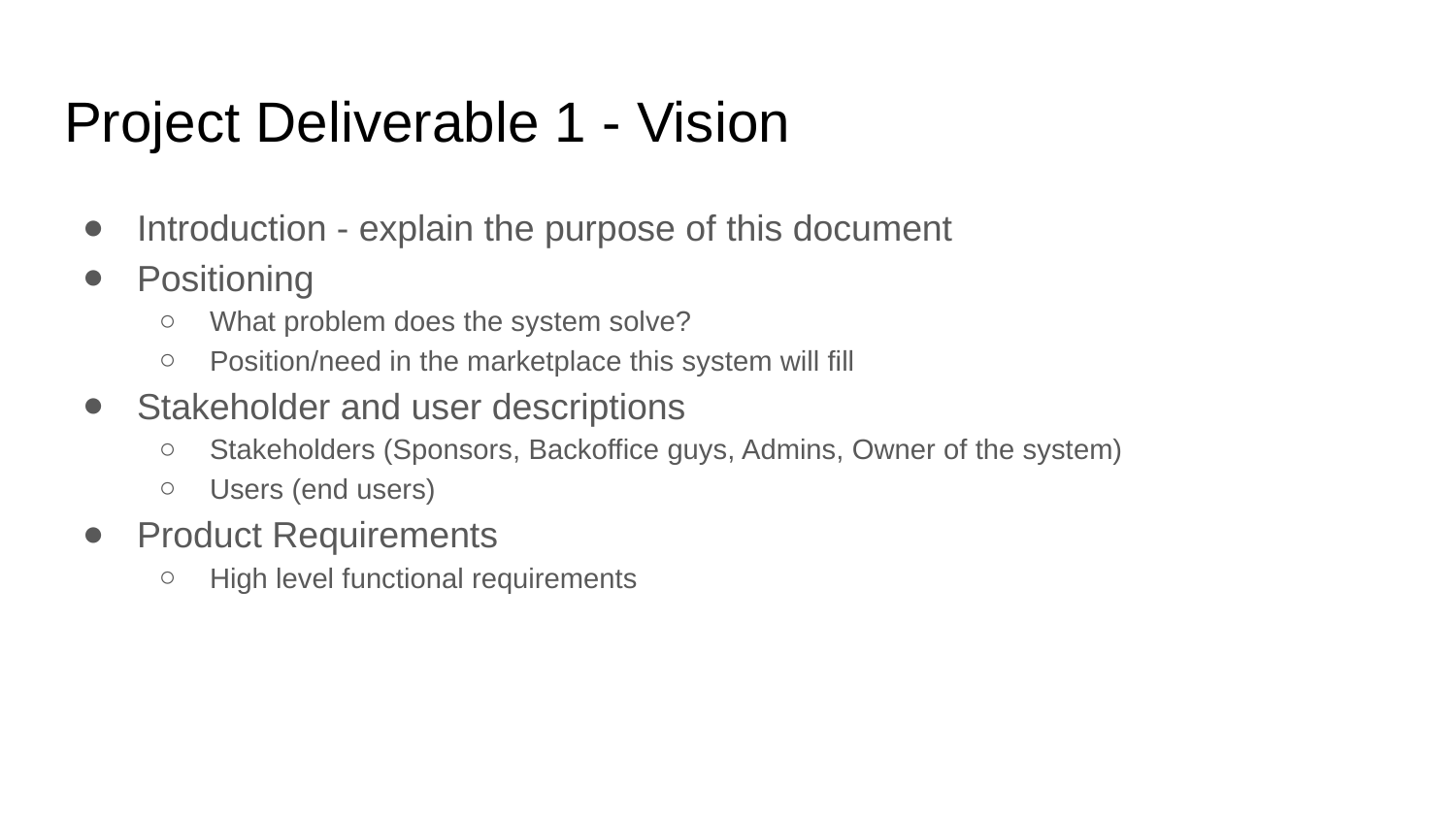

# Project Deliverable 1 - Vision
Introduction - explain the purpose of this document
Positioning
What problem does the system solve?
Position/need in the marketplace this system will fill
Stakeholder and user descriptions
Stakeholders (Sponsors, Backoffice guys, Admins, Owner of the system)
Users (end users)
Product Requirements
High level functional requirements